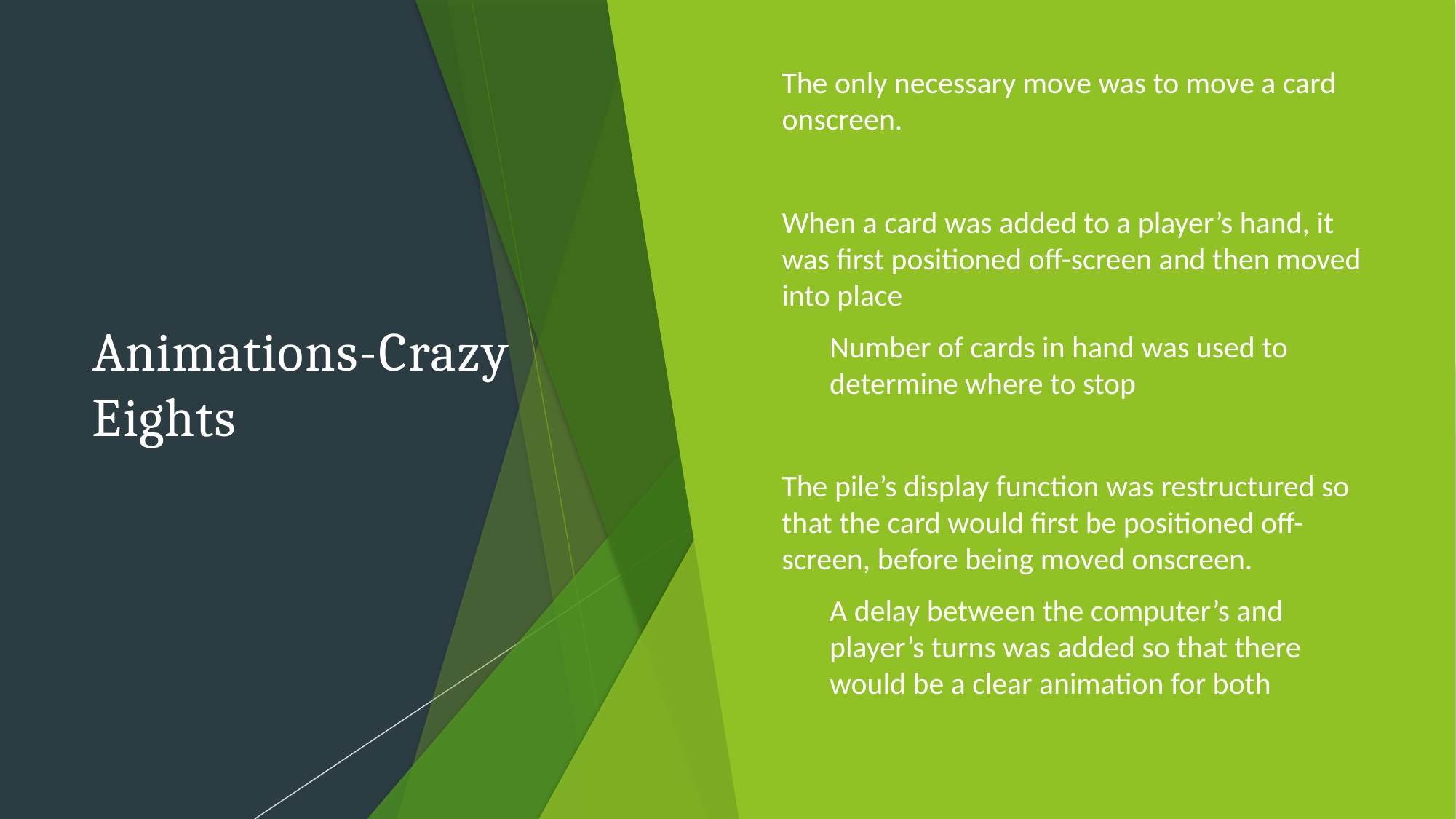

# Animations-Crazy Eights
The only necessary move was to move a card onscreen.

When a card was added to a player’s hand, it was first positioned off-screen and then moved into place
Number of cards in hand was used to determine where to stop

The pile’s display function was restructured so that the card would first be positioned off-screen, before being moved onscreen.
A delay between the computer’s and player’s turns was added so that there would be a clear animation for both